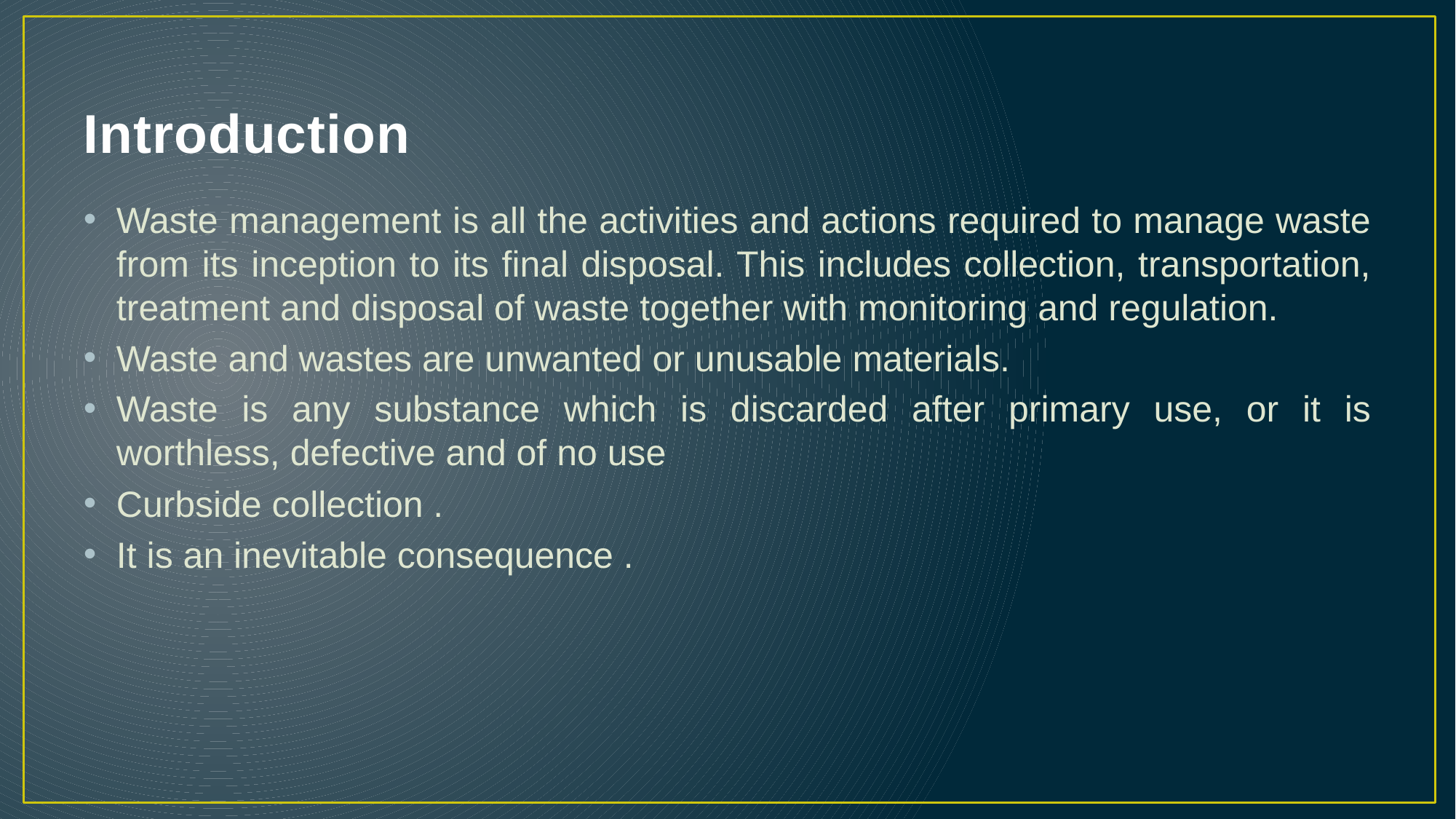

# Introduction
Waste management is all the activities and actions required to manage waste from its inception to its final disposal. This includes collection, transportation, treatment and disposal of waste together with monitoring and regulation.
Waste and wastes are unwanted or unusable materials.
Waste is any substance which is discarded after primary use, or it is worthless, defective and of no use
Curbside collection .
It is an inevitable consequence .